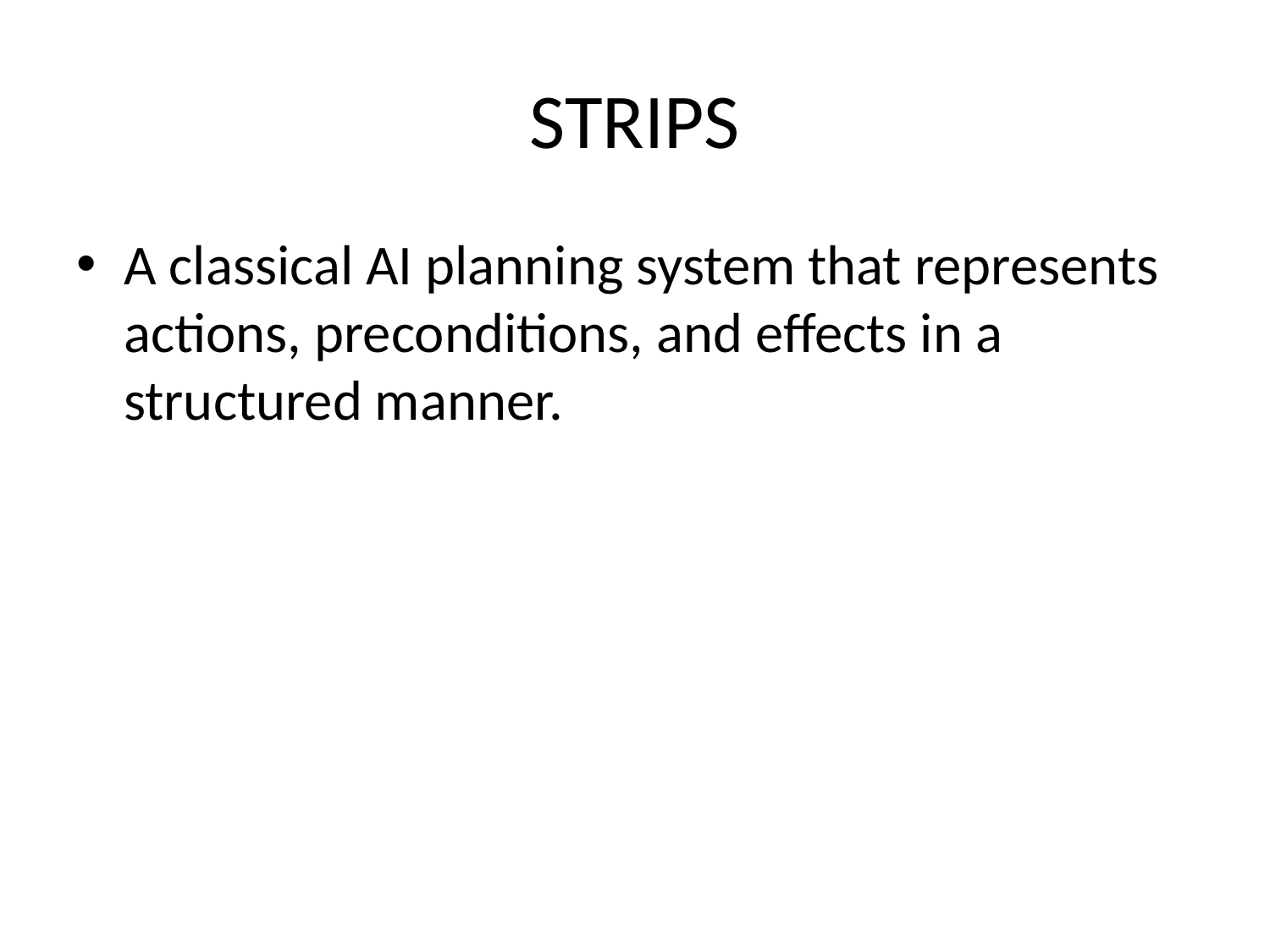

# STRIPS
A classical AI planning system that represents actions, preconditions, and effects in a structured manner.